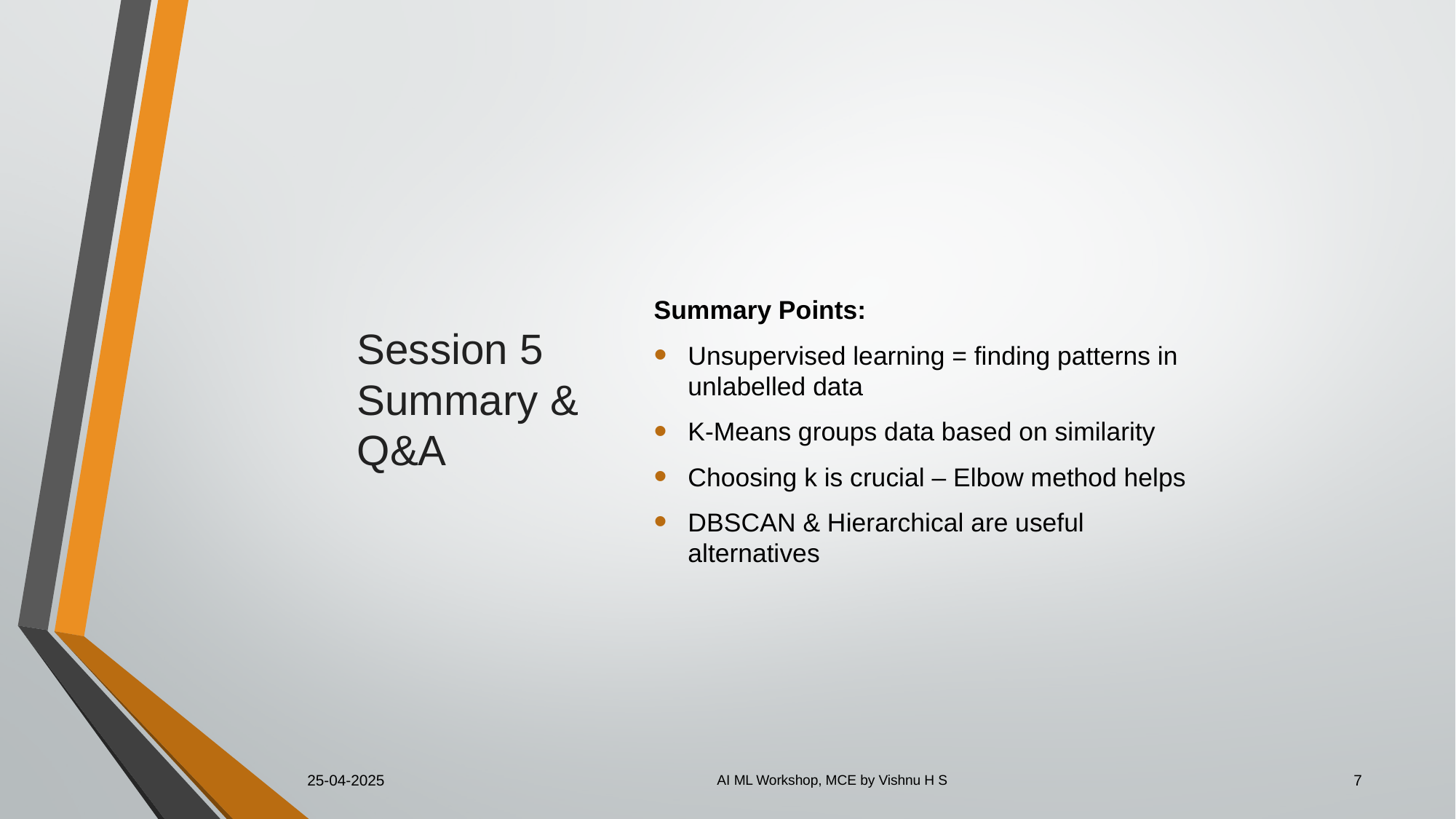

# Session 5 Summary & Q&A
Summary Points:
Unsupervised learning = finding patterns in unlabelled data
K-Means groups data based on similarity
Choosing k is crucial – Elbow method helps
DBSCAN & Hierarchical are useful alternatives
7
25-04-2025
AI ML Workshop, MCE by Vishnu H S